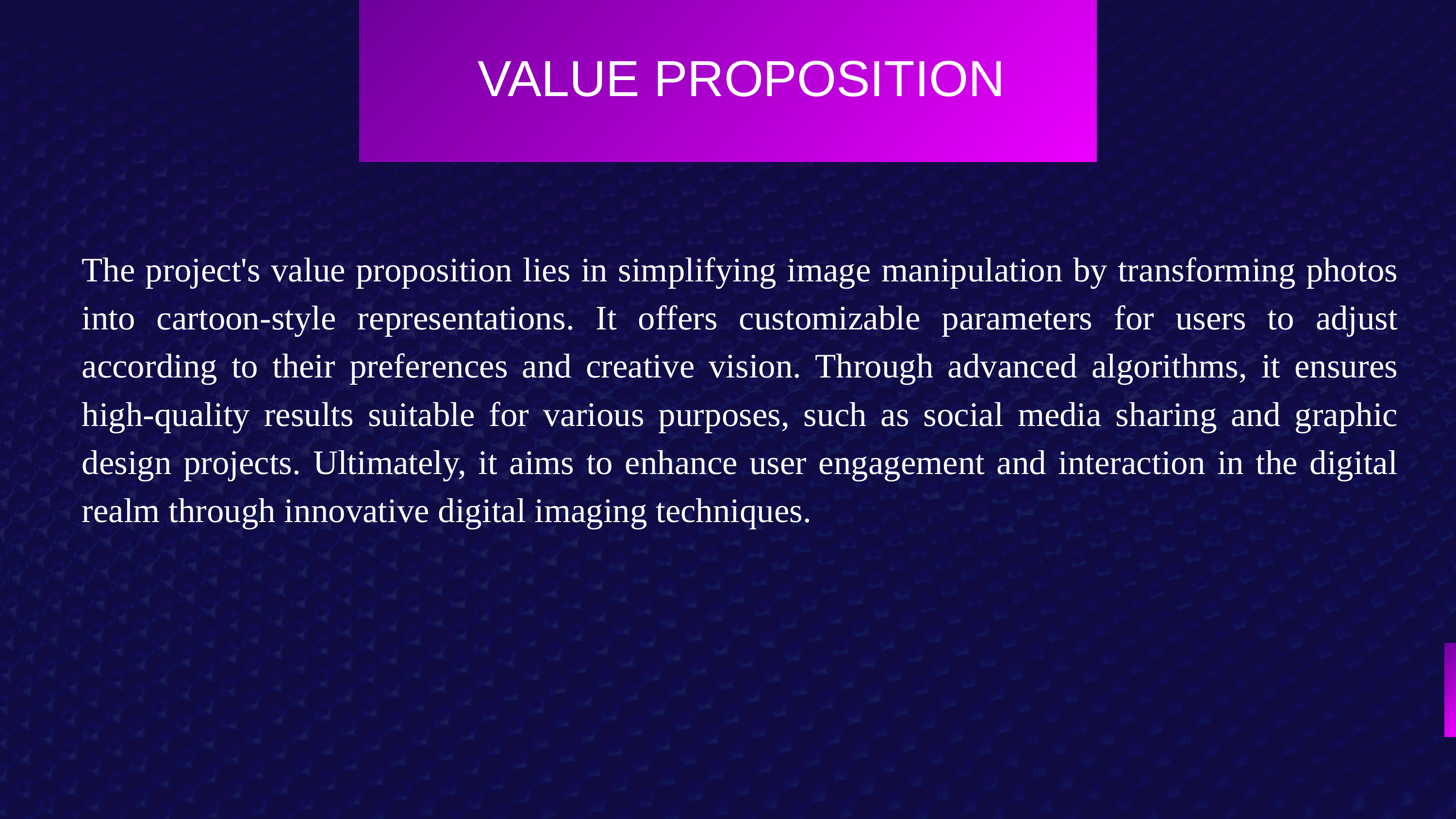

VALUE PROPOSITION
The project's value proposition lies in simplifying image manipulation by transforming photos into cartoon-style representations. It offers customizable parameters for users to adjust according to their preferences and creative vision. Through advanced algorithms, it ensures high-quality results suitable for various purposes, such as social media sharing and graphic design projects. Ultimately, it aims to enhance user engagement and interaction in the digital realm through innovative digital imaging techniques.